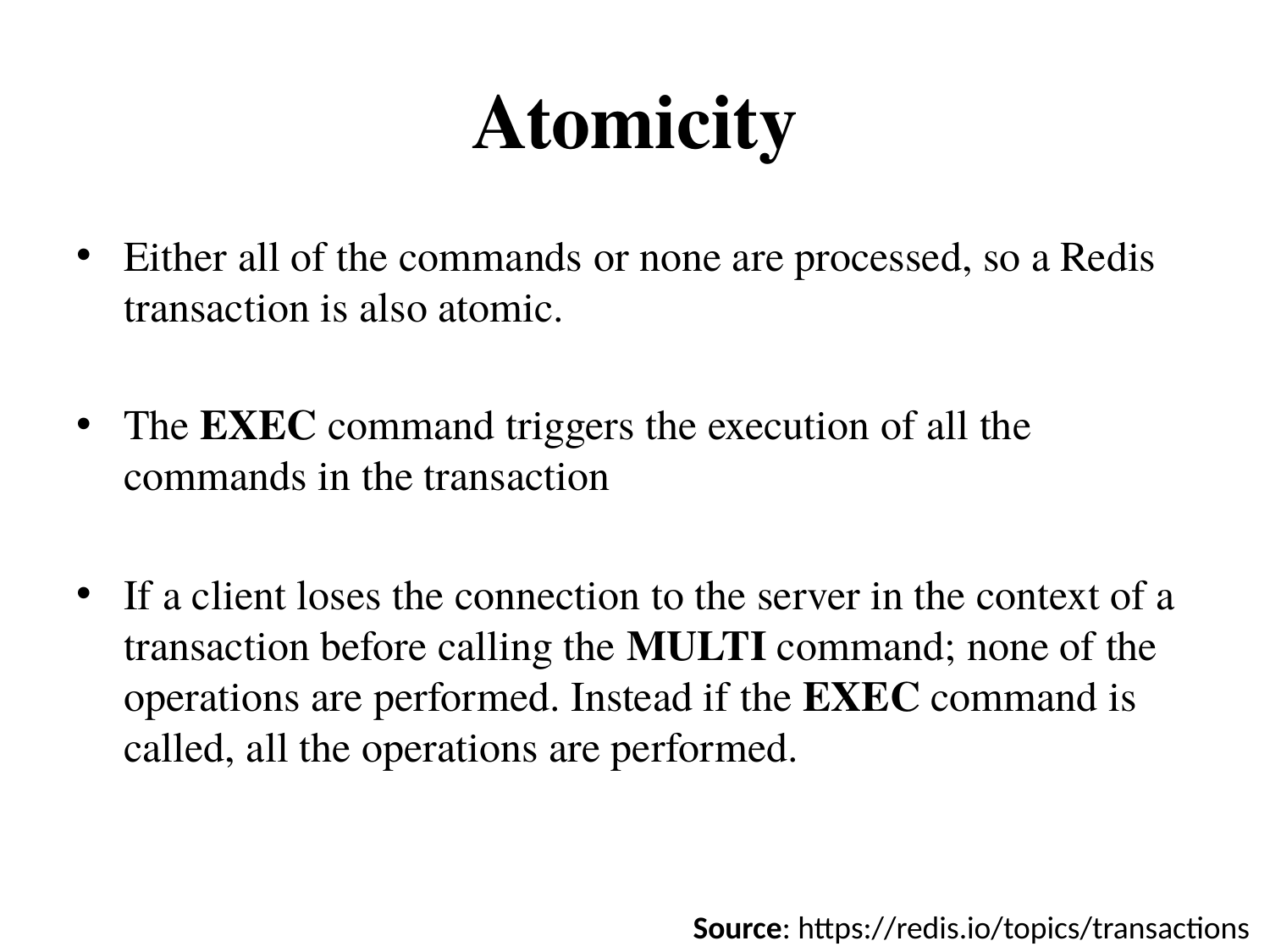

# Atomicity
Either all of the commands or none are processed, so a Redis transaction is also atomic.

The EXEC command triggers the execution of all the commands in the transaction

If a client loses the connection to the server in the context of a transaction before calling the MULTI command; none of the operations are performed. Instead if the EXEC command is called, all the operations are performed.
Source: https://redis.io/topics/transactions